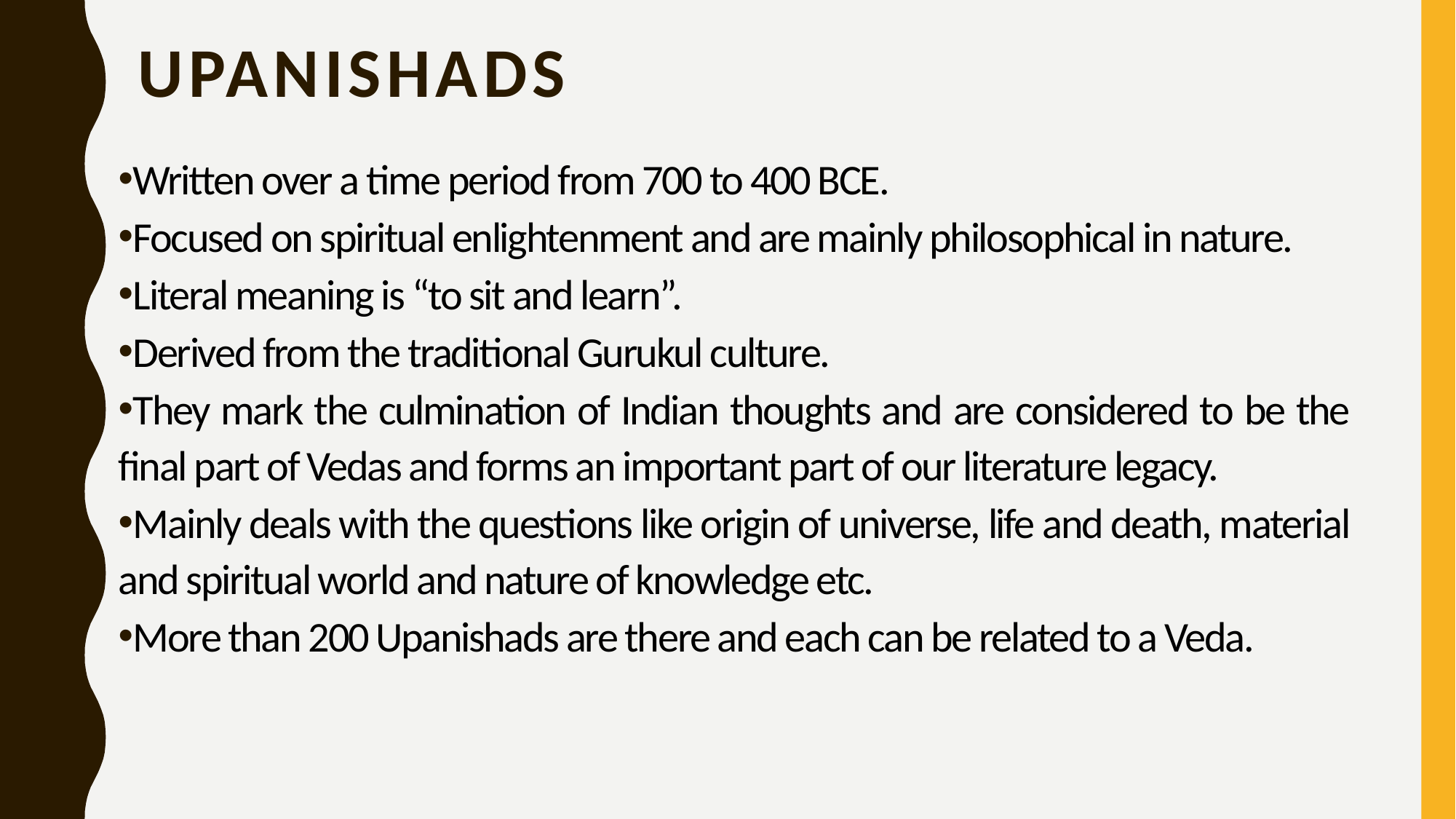

# UPANISHADS
Written over a time period from 700 to 400 BCE.
Focused on spiritual enlightenment and are mainly philosophical in nature.
Literal meaning is “to sit and learn”.
Derived from the traditional Gurukul culture.
They mark the culmination of Indian thoughts and are considered to be the final part of Vedas and forms an important part of our literature legacy.
Mainly deals with the questions like origin of universe, life and death, material and spiritual world and nature of knowledge etc.
More than 200 Upanishads are there and each can be related to a Veda.